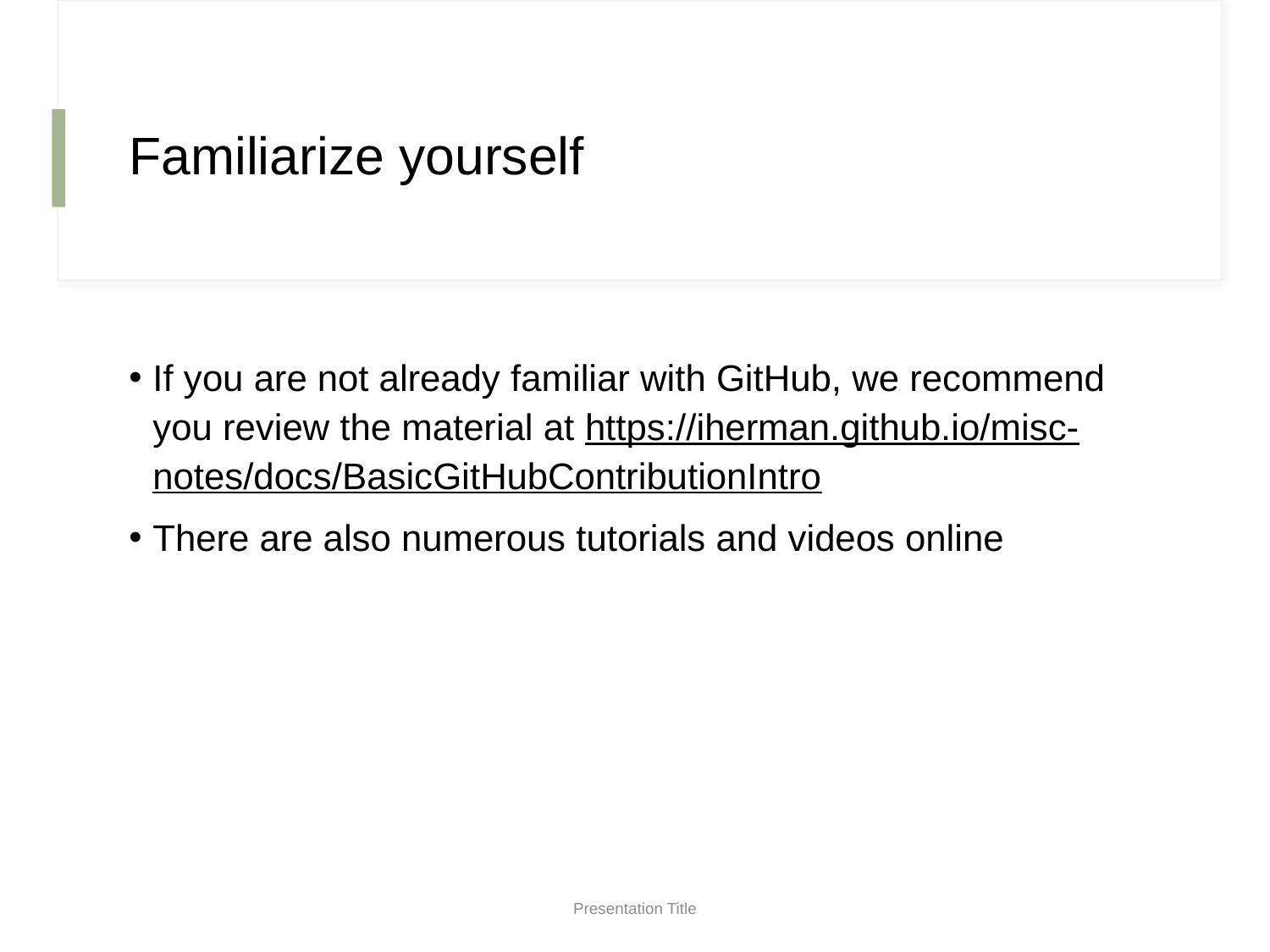

# Familiarize yourself
If you are not already familiar with GitHub, we recommend you review the material at https://iherman.github.io/misc-notes/docs/BasicGitHubContributionIntro
There are also numerous tutorials and videos online
Presentation Title